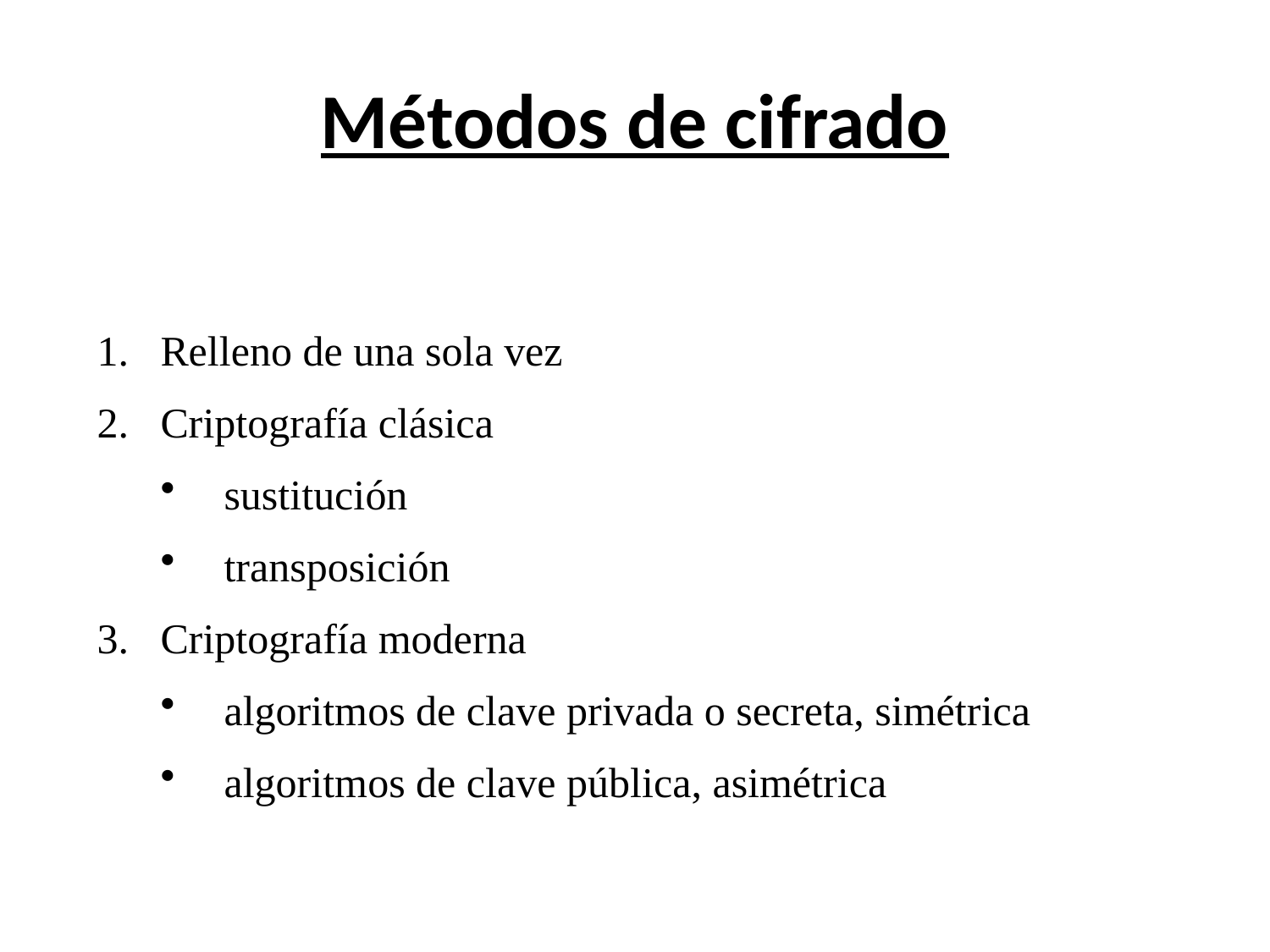

# Métodos de cifrado

Relleno de una sola vez
Criptografía clásica
sustitución
transposición
Criptografía moderna
algoritmos de clave privada o secreta, simétrica
algoritmos de clave pública, asimétrica